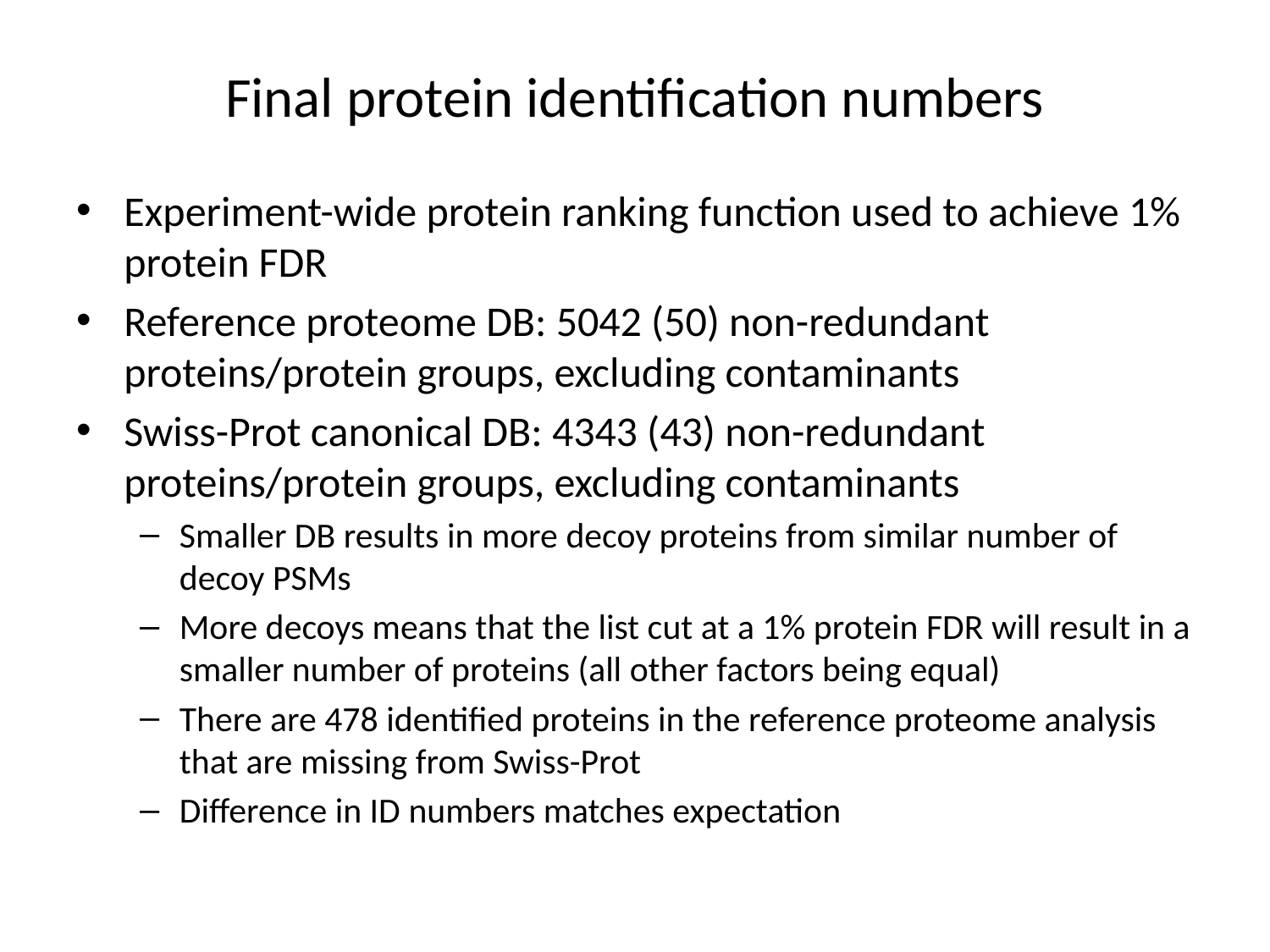

# Final protein identification numbers
Experiment-wide protein ranking function used to achieve 1% protein FDR
Reference proteome DB: 5042 (50) non-redundant proteins/protein groups, excluding contaminants
Swiss-Prot canonical DB: 4343 (43) non-redundant proteins/protein groups, excluding contaminants
Smaller DB results in more decoy proteins from similar number of decoy PSMs
More decoys means that the list cut at a 1% protein FDR will result in a smaller number of proteins (all other factors being equal)
There are 478 identified proteins in the reference proteome analysis that are missing from Swiss-Prot
Difference in ID numbers matches expectation